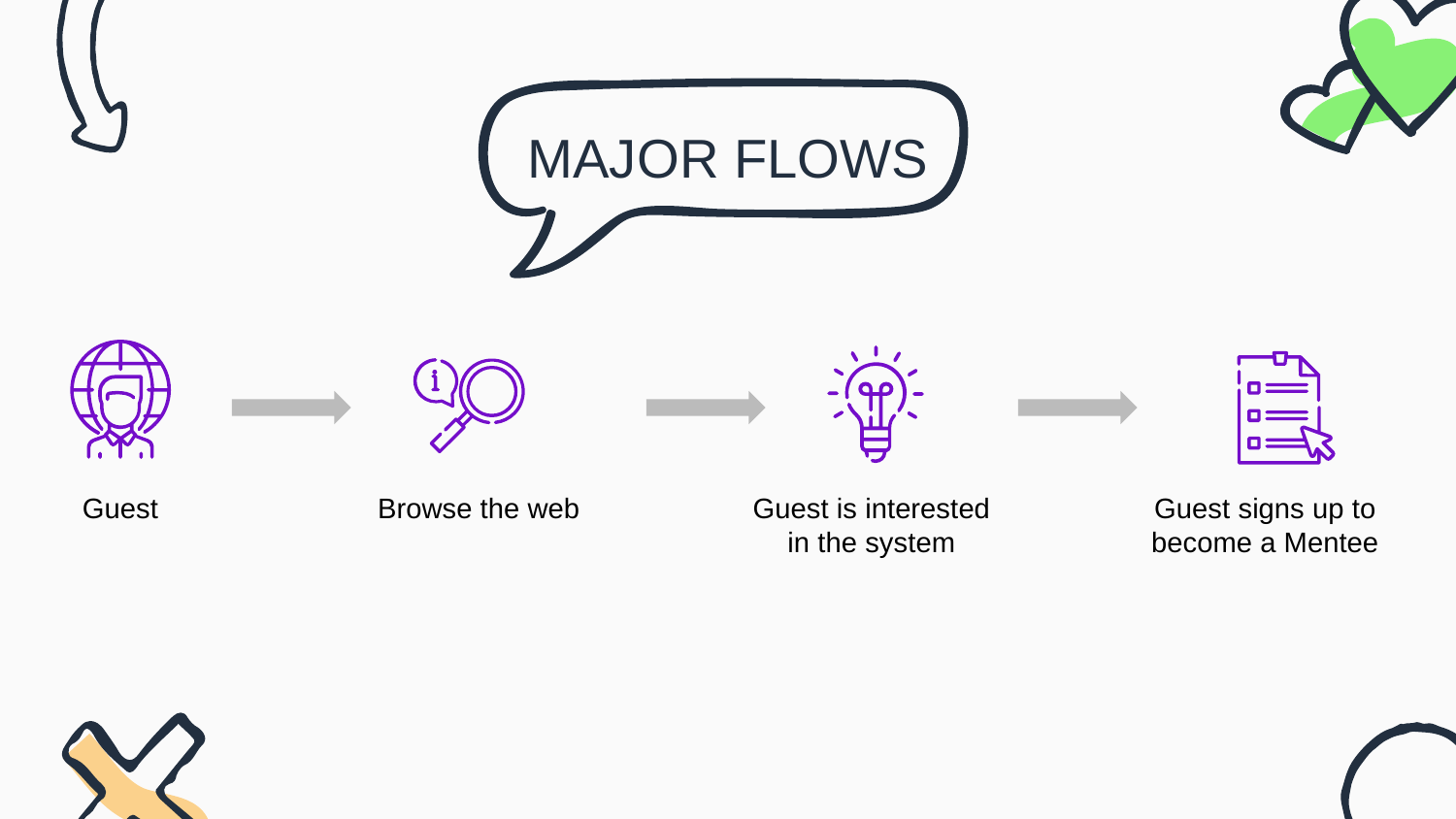

# MAJOR FLOWS

Guest
Browse the web
Guest is interested in the system
Guest signs up to become a Mentee